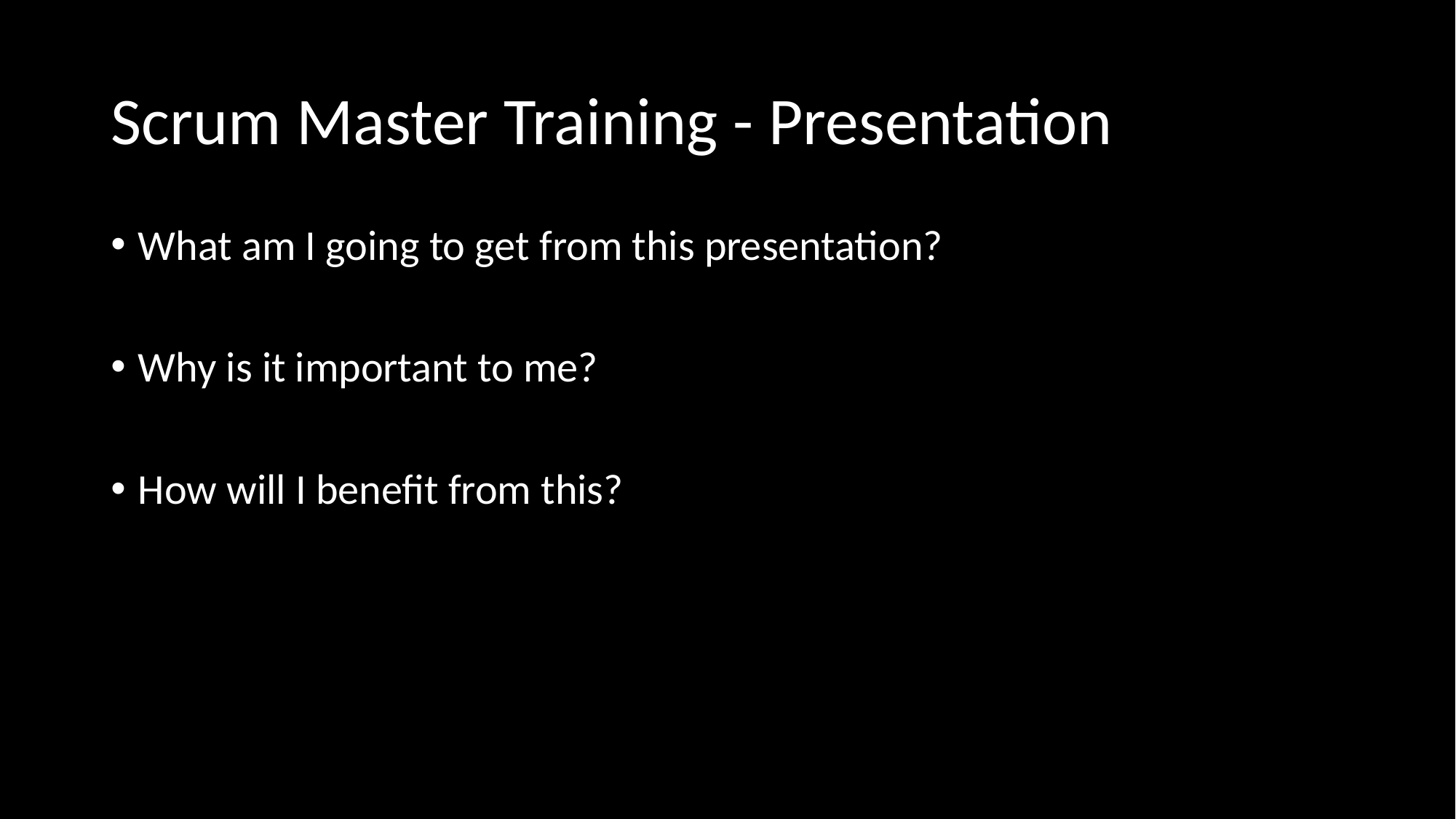

# Scrum Master Training - Presentation
What am I going to get from this presentation?

Why is it important to me?

How will I benefit from this?